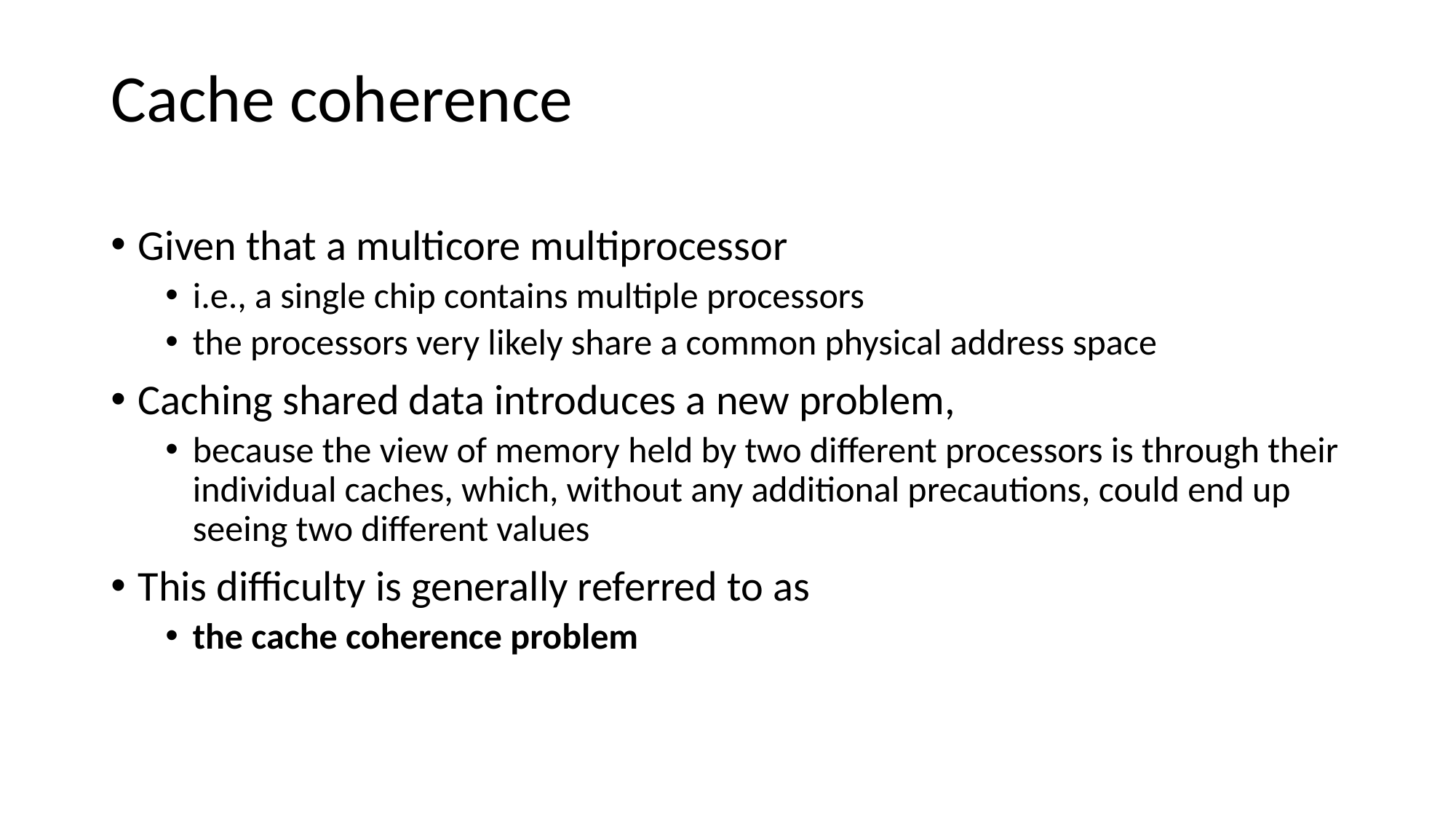

# Cache coherence
Given that a multicore multiprocessor
i.e., a single chip contains multiple processors
the processors very likely share a common physical address space
Caching shared data introduces a new problem,
because the view of memory held by two different processors is through their individual caches, which, without any additional precautions, could end up seeing two different values
This difficulty is generally referred to as
the cache coherence problem